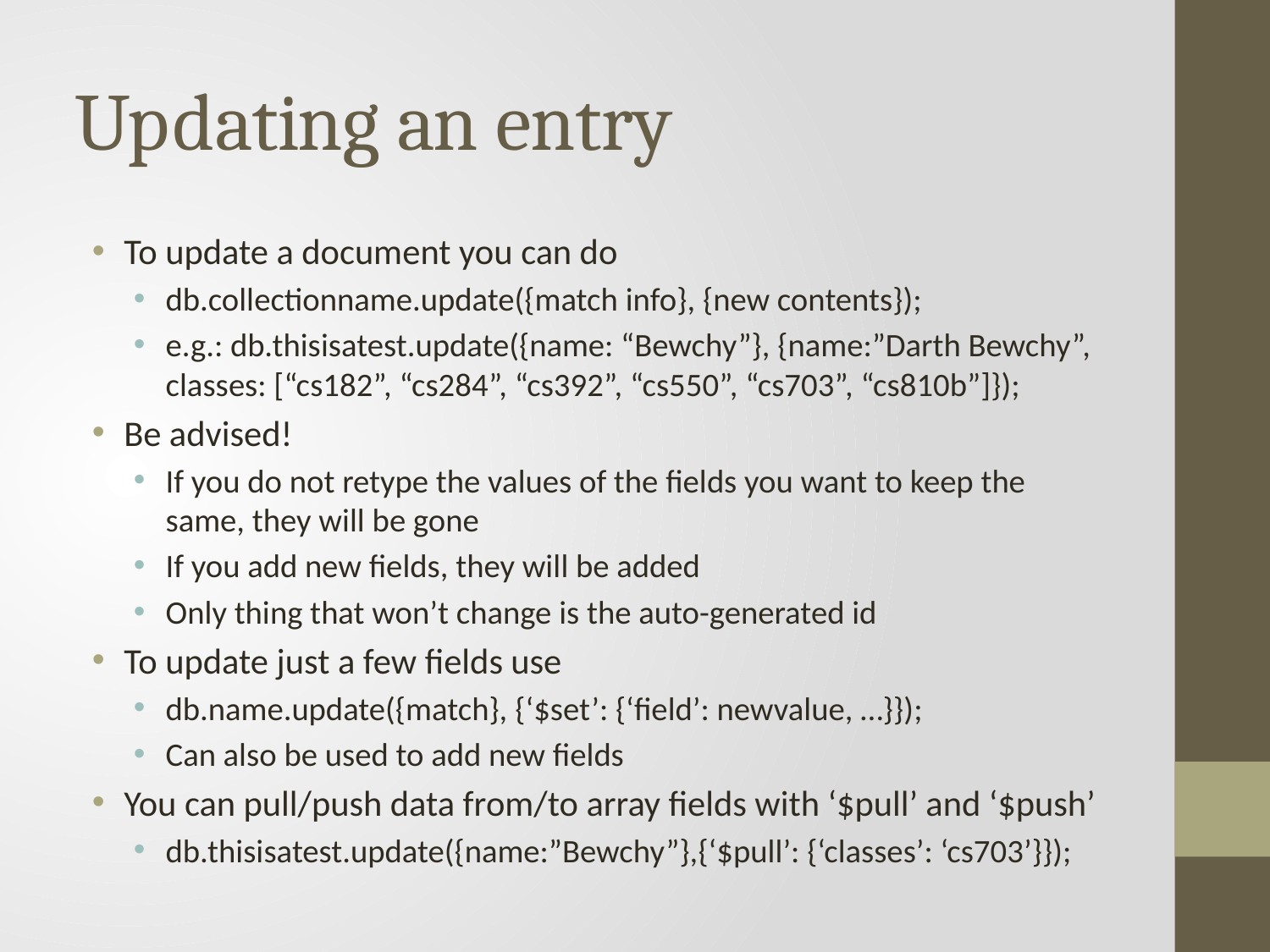

# Updating an entry
To update a document you can do
db.collectionname.update({match info}, {new contents});
e.g.: db.thisisatest.update({name: “Bewchy”}, {name:”Darth Bewchy”, classes: [“cs182”, “cs284”, “cs392”, “cs550”, “cs703”, “cs810b”]});
Be advised!
If you do not retype the values of the fields you want to keep the same, they will be gone
If you add new fields, they will be added
Only thing that won’t change is the auto-generated id
To update just a few fields use
db.name.update({match}, {‘$set’: {‘field’: newvalue, …}});
Can also be used to add new fields
You can pull/push data from/to array fields with ‘$pull’ and ‘$push’
db.thisisatest.update({name:”Bewchy”},{‘$pull’: {‘classes’: ‘cs703’}});